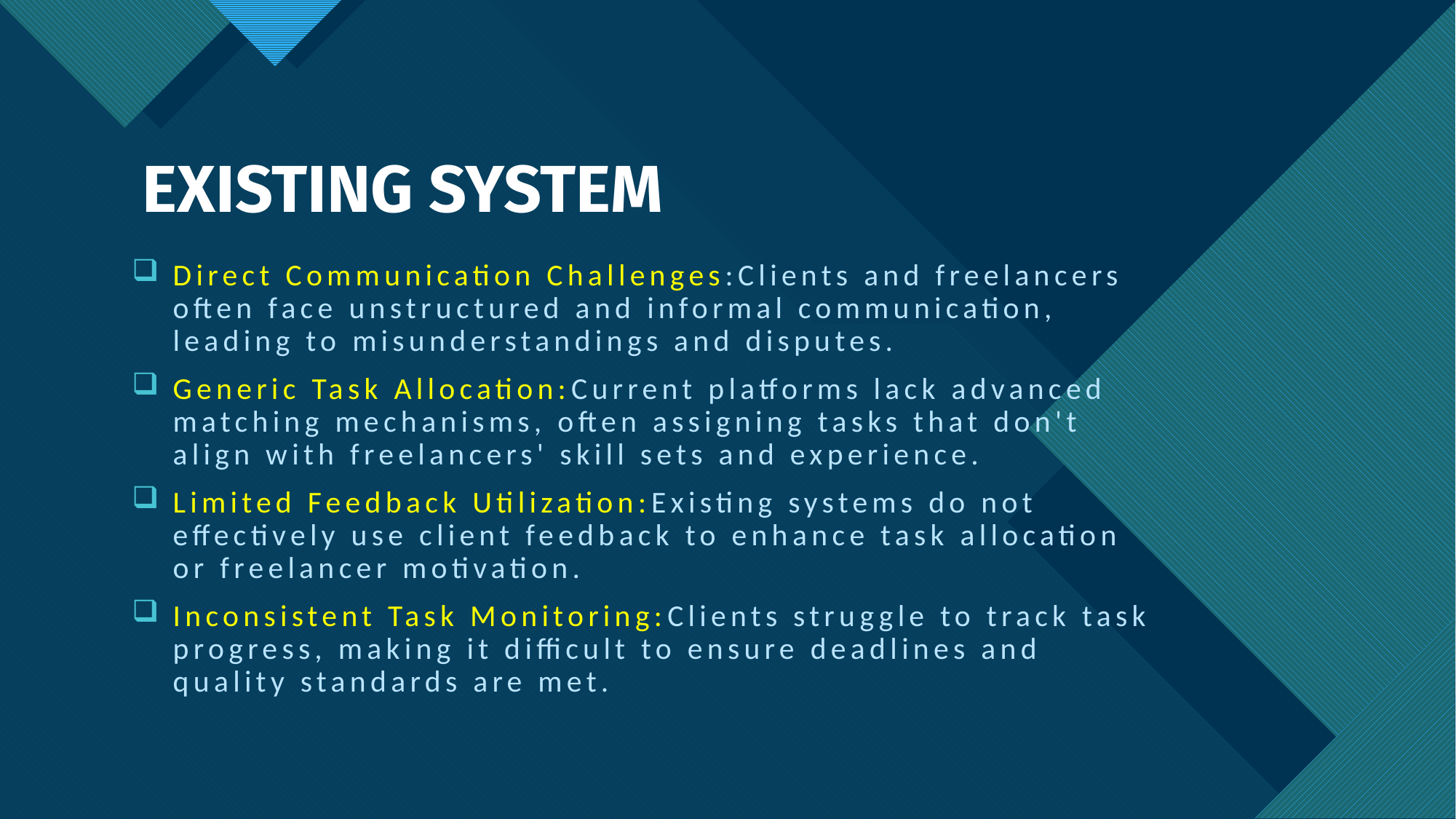

# EXISTING SYSTEM
Direct Communication Challenges:Clients and freelancers often face unstructured and informal communication, leading to misunderstandings and disputes.
Generic Task Allocation:Current platforms lack advanced matching mechanisms, often assigning tasks that don't align with freelancers' skill sets and experience.
Limited Feedback Utilization:Existing systems do not effectively use client feedback to enhance task allocation or freelancer motivation.
Inconsistent Task Monitoring:Clients struggle to track task progress, making it difficult to ensure deadlines and quality standards are met.
5